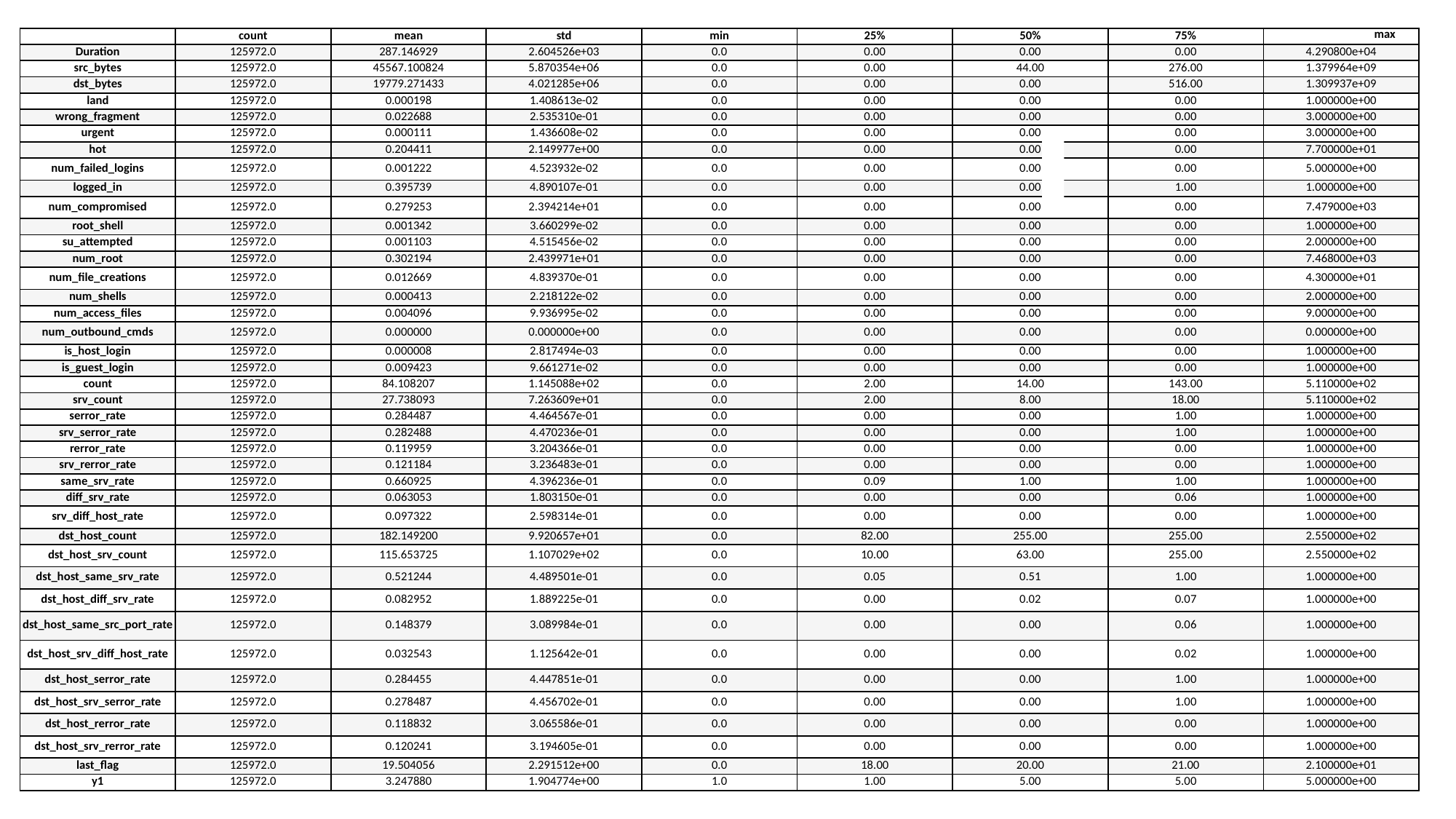

|  | count | mean | std | min | 25% | 50% | 75% | max |
| --- | --- | --- | --- | --- | --- | --- | --- | --- |
| Duration | 125972.0 | 287.146929 | 2.604526e+03 | 0.0 | 0.00 | 0.00 | 0.00 | 4.290800e+04 |
| src\_bytes | 125972.0 | 45567.100824 | 5.870354e+06 | 0.0 | 0.00 | 44.00 | 276.00 | 1.379964e+09 |
| dst\_bytes | 125972.0 | 19779.271433 | 4.021285e+06 | 0.0 | 0.00 | 0.00 | 516.00 | 1.309937e+09 |
| land | 125972.0 | 0.000198 | 1.408613e-02 | 0.0 | 0.00 | 0.00 | 0.00 | 1.000000e+00 |
| wrong\_fragment | 125972.0 | 0.022688 | 2.535310e-01 | 0.0 | 0.00 | 0.00 | 0.00 | 3.000000e+00 |
| urgent | 125972.0 | 0.000111 | 1.436608e-02 | 0.0 | 0.00 | 0.00 | 0.00 | 3.000000e+00 |
| hot | 125972.0 | 0.204411 | 2.149977e+00 | 0.0 | 0.00 | 0.00 | 0.00 | 7.700000e+01 |
| num\_failed\_logins | 125972.0 | 0.001222 | 4.523932e-02 | 0.0 | 0.00 | 0.00 | 0.00 | 5.000000e+00 |
| logged\_in | 125972.0 | 0.395739 | 4.890107e-01 | 0.0 | 0.00 | 0.00 | 1.00 | 1.000000e+00 |
| num\_compromised | 125972.0 | 0.279253 | 2.394214e+01 | 0.0 | 0.00 | 0.00 | 0.00 | 7.479000e+03 |
| root\_shell | 125972.0 | 0.001342 | 3.660299e-02 | 0.0 | 0.00 | 0.00 | 0.00 | 1.000000e+00 |
| su\_attempted | 125972.0 | 0.001103 | 4.515456e-02 | 0.0 | 0.00 | 0.00 | 0.00 | 2.000000e+00 |
| num\_root | 125972.0 | 0.302194 | 2.439971e+01 | 0.0 | 0.00 | 0.00 | 0.00 | 7.468000e+03 |
| num\_file\_creations | 125972.0 | 0.012669 | 4.839370e-01 | 0.0 | 0.00 | 0.00 | 0.00 | 4.300000e+01 |
| num\_shells | 125972.0 | 0.000413 | 2.218122e-02 | 0.0 | 0.00 | 0.00 | 0.00 | 2.000000e+00 |
| num\_access\_files | 125972.0 | 0.004096 | 9.936995e-02 | 0.0 | 0.00 | 0.00 | 0.00 | 9.000000e+00 |
| num\_outbound\_cmds | 125972.0 | 0.000000 | 0.000000e+00 | 0.0 | 0.00 | 0.00 | 0.00 | 0.000000e+00 |
| is\_host\_login | 125972.0 | 0.000008 | 2.817494e-03 | 0.0 | 0.00 | 0.00 | 0.00 | 1.000000e+00 |
| is\_guest\_login | 125972.0 | 0.009423 | 9.661271e-02 | 0.0 | 0.00 | 0.00 | 0.00 | 1.000000e+00 |
| count | 125972.0 | 84.108207 | 1.145088e+02 | 0.0 | 2.00 | 14.00 | 143.00 | 5.110000e+02 |
| srv\_count | 125972.0 | 27.738093 | 7.263609e+01 | 0.0 | 2.00 | 8.00 | 18.00 | 5.110000e+02 |
| serror\_rate | 125972.0 | 0.284487 | 4.464567e-01 | 0.0 | 0.00 | 0.00 | 1.00 | 1.000000e+00 |
| srv\_serror\_rate | 125972.0 | 0.282488 | 4.470236e-01 | 0.0 | 0.00 | 0.00 | 1.00 | 1.000000e+00 |
| rerror\_rate | 125972.0 | 0.119959 | 3.204366e-01 | 0.0 | 0.00 | 0.00 | 0.00 | 1.000000e+00 |
| srv\_rerror\_rate | 125972.0 | 0.121184 | 3.236483e-01 | 0.0 | 0.00 | 0.00 | 0.00 | 1.000000e+00 |
| same\_srv\_rate | 125972.0 | 0.660925 | 4.396236e-01 | 0.0 | 0.09 | 1.00 | 1.00 | 1.000000e+00 |
| diff\_srv\_rate | 125972.0 | 0.063053 | 1.803150e-01 | 0.0 | 0.00 | 0.00 | 0.06 | 1.000000e+00 |
| srv\_diff\_host\_rate | 125972.0 | 0.097322 | 2.598314e-01 | 0.0 | 0.00 | 0.00 | 0.00 | 1.000000e+00 |
| dst\_host\_count | 125972.0 | 182.149200 | 9.920657e+01 | 0.0 | 82.00 | 255.00 | 255.00 | 2.550000e+02 |
| dst\_host\_srv\_count | 125972.0 | 115.653725 | 1.107029e+02 | 0.0 | 10.00 | 63.00 | 255.00 | 2.550000e+02 |
| dst\_host\_same\_srv\_rate | 125972.0 | 0.521244 | 4.489501e-01 | 0.0 | 0.05 | 0.51 | 1.00 | 1.000000e+00 |
| dst\_host\_diff\_srv\_rate | 125972.0 | 0.082952 | 1.889225e-01 | 0.0 | 0.00 | 0.02 | 0.07 | 1.000000e+00 |
| dst\_host\_same\_src\_port\_rate | 125972.0 | 0.148379 | 3.089984e-01 | 0.0 | 0.00 | 0.00 | 0.06 | 1.000000e+00 |
| dst\_host\_srv\_diff\_host\_rate | 125972.0 | 0.032543 | 1.125642e-01 | 0.0 | 0.00 | 0.00 | 0.02 | 1.000000e+00 |
| dst\_host\_serror\_rate | 125972.0 | 0.284455 | 4.447851e-01 | 0.0 | 0.00 | 0.00 | 1.00 | 1.000000e+00 |
| dst\_host\_srv\_serror\_rate | 125972.0 | 0.278487 | 4.456702e-01 | 0.0 | 0.00 | 0.00 | 1.00 | 1.000000e+00 |
| dst\_host\_rerror\_rate | 125972.0 | 0.118832 | 3.065586e-01 | 0.0 | 0.00 | 0.00 | 0.00 | 1.000000e+00 |
| dst\_host\_srv\_rerror\_rate | 125972.0 | 0.120241 | 3.194605e-01 | 0.0 | 0.00 | 0.00 | 0.00 | 1.000000e+00 |
| last\_flag | 125972.0 | 19.504056 | 2.291512e+00 | 0.0 | 18.00 | 20.00 | 21.00 | 2.100000e+01 |
| y1 | 125972.0 | 3.247880 | 1.904774e+00 | 1.0 | 1.00 | 5.00 | 5.00 | 5.000000e+00 |